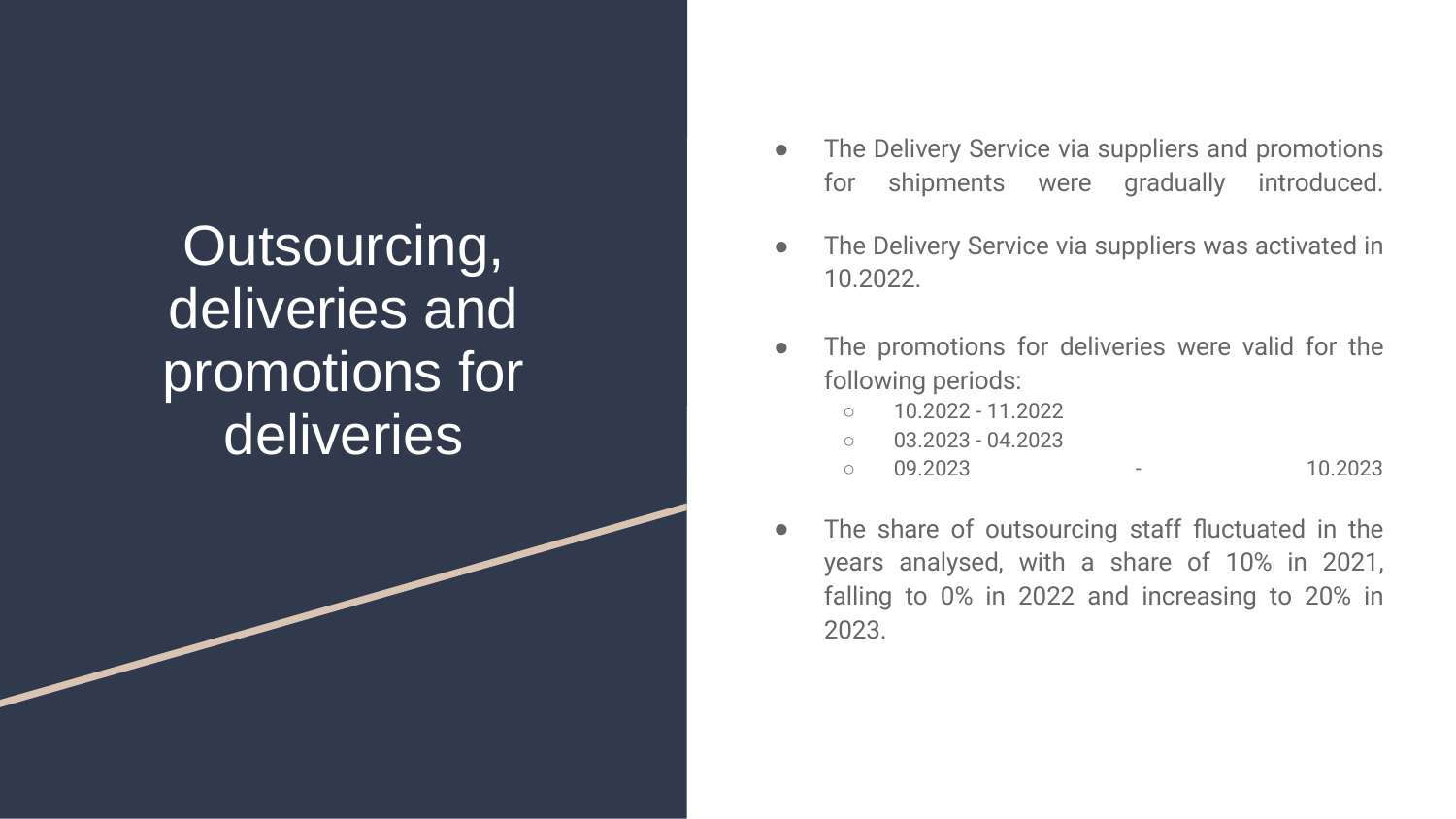

# Outsourcing, deliveries and promotions for deliveries
The Delivery Service via suppliers and promotions for shipments were gradually introduced.
The Delivery Service via suppliers was activated in 10.2022.
The promotions for deliveries were valid for the following periods:
10.2022 - 11.2022
03.2023 - 04.2023
09.2023 - 10.2023
The share of outsourcing staff fluctuated in the years analysed, with a share of 10% in 2021, falling to 0% in 2022 and increasing to 20% in 2023.